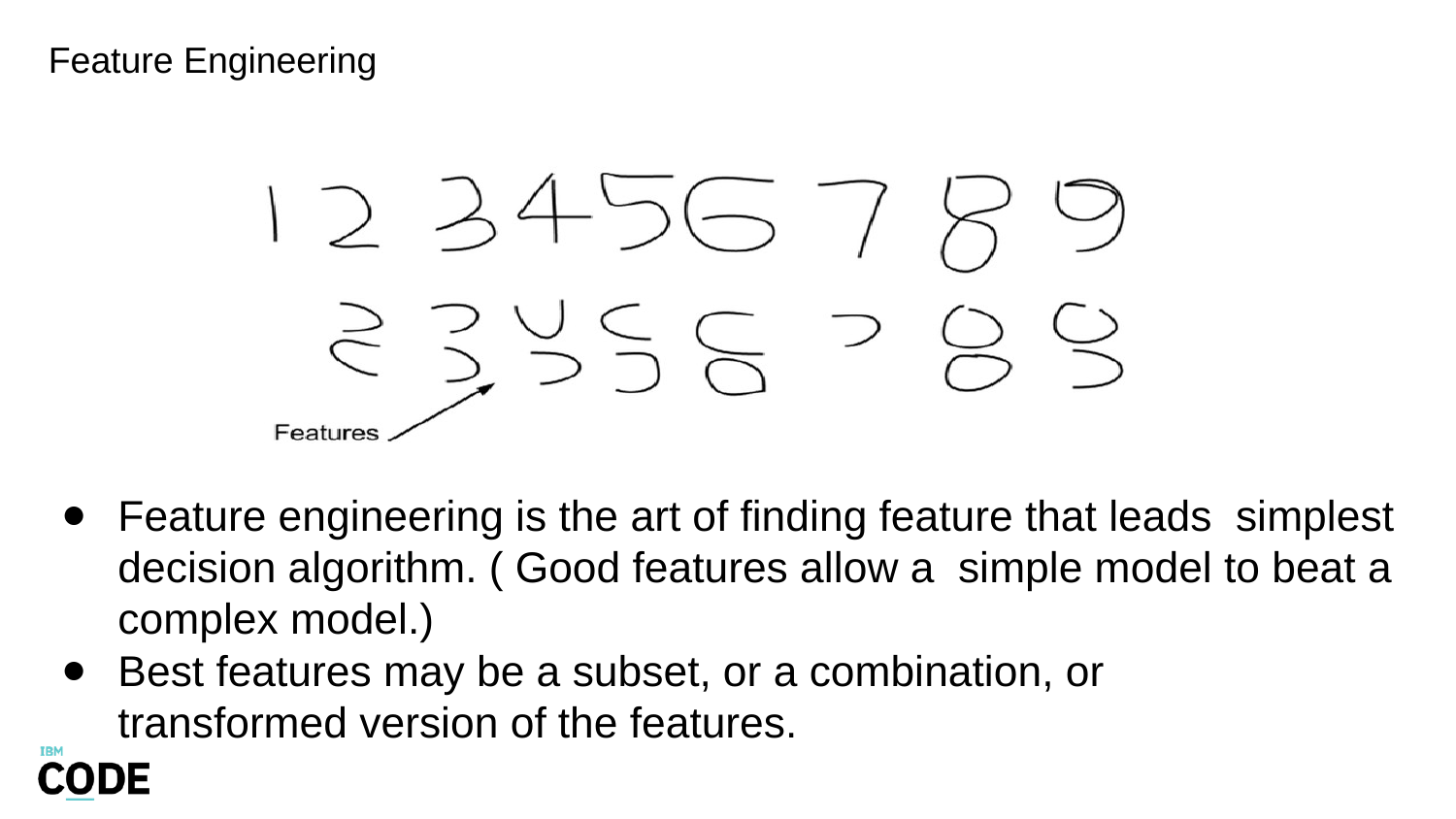

# Feature Engineering

Feature engineering is the art of finding feature that leads  simplest decision algorithm. ( Good features allow a  simple model to beat a complex model.)
Best features may be a subset, or a combination, or  transformed version of the features.